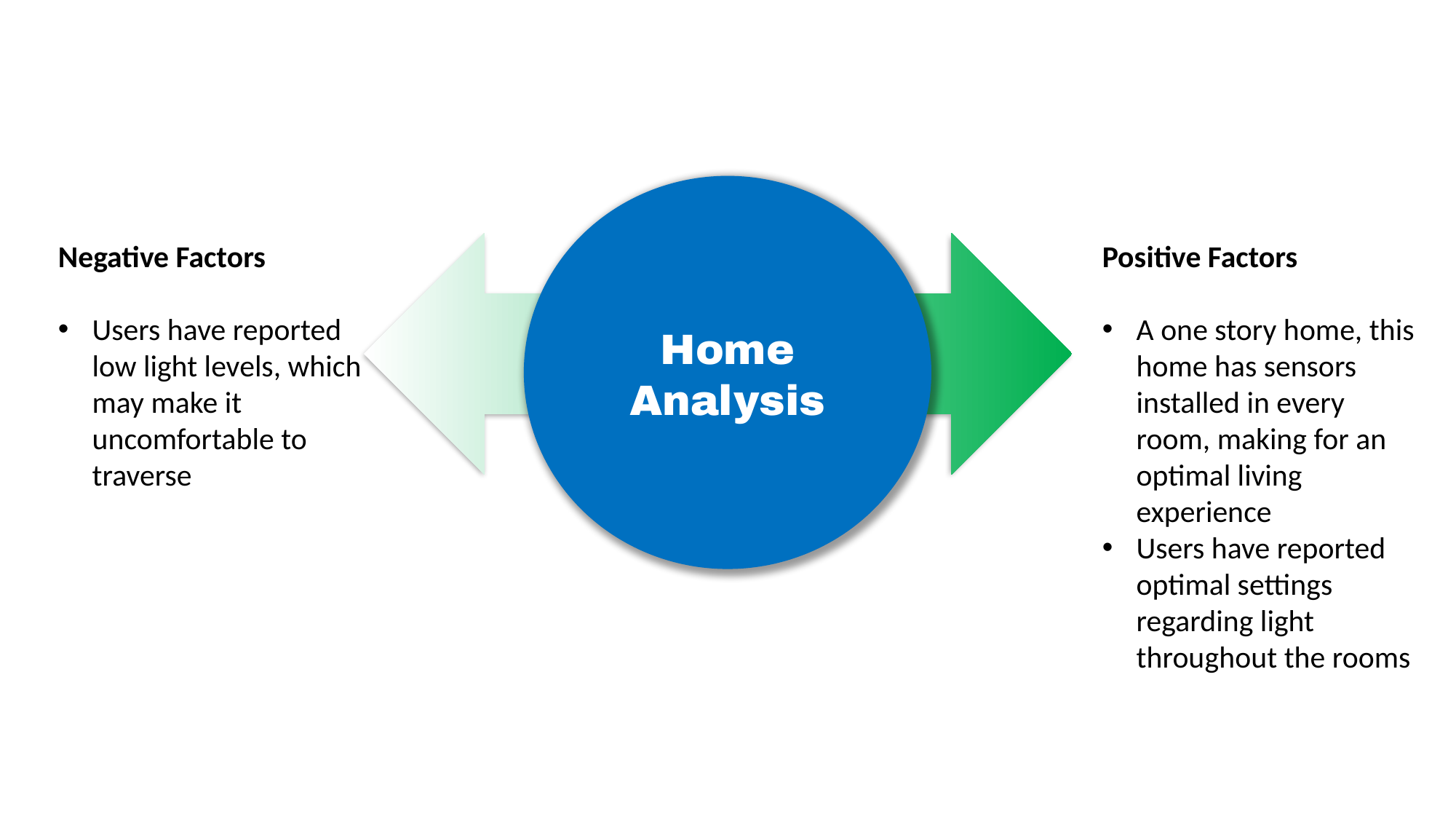

Home Analysis
Positive Factors

A one story home, this home has sensors installed in every room, making for an optimal living experience
Users have reported optimal settings regarding light throughout the rooms

Negative Factors

Users have reported low light levels, which may make it uncomfortable to traverse